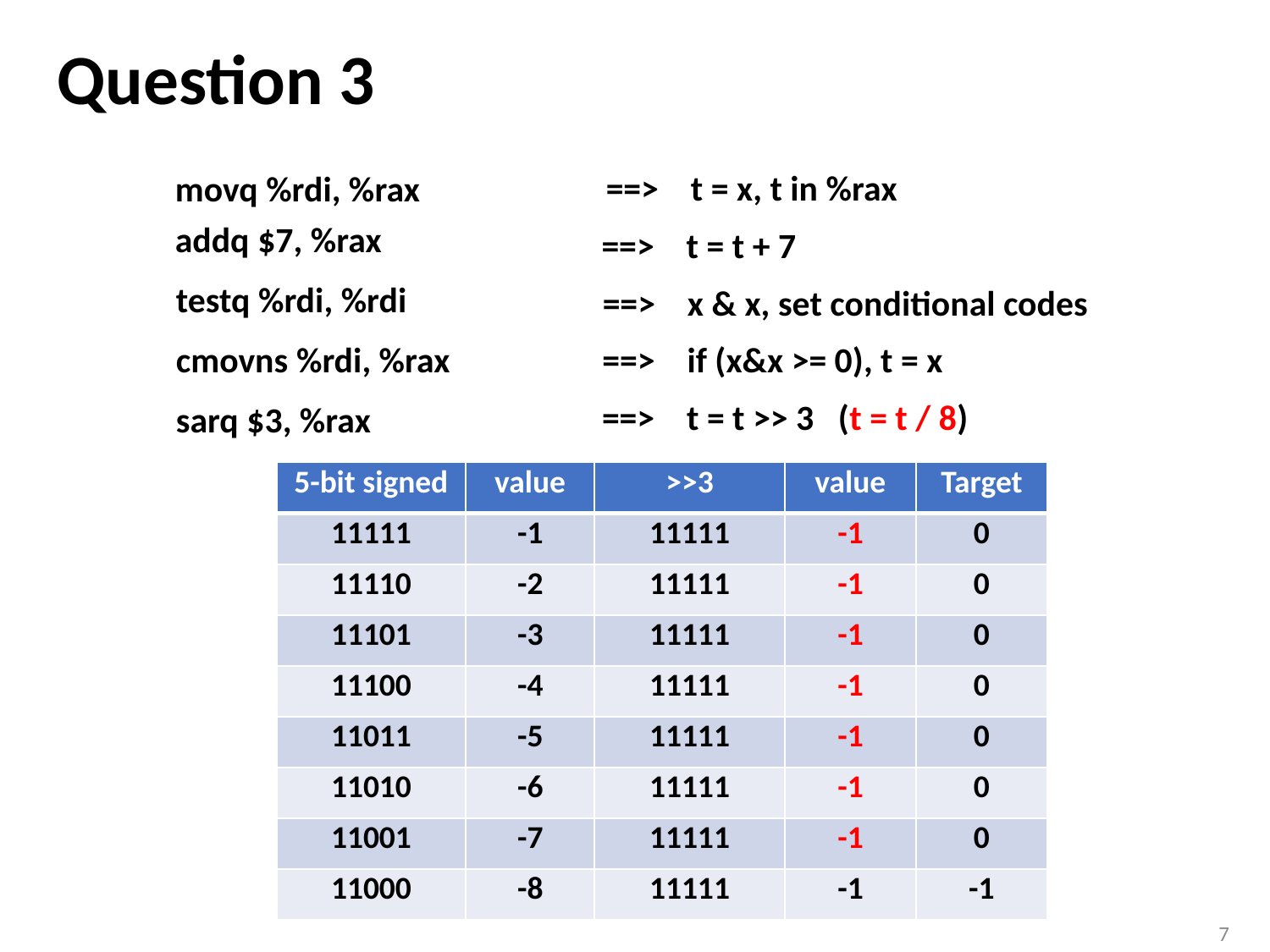

# Question 3
==>    t = x, t in %rax
movq %rdi, %rax
addq $7, %rax
        testq %rdi, %rdi
        cmovns %rdi, %rax
        sarq $3, %rax

==>    t = t + 7
==>    x & x, set conditional codes
==>    if (x&x >= 0), t = x
==>    t = t >> 3   (t = t / 8)
| 5-bit signed | value | >>3 | value | Target |
| --- | --- | --- | --- | --- |
| 11111 | -1 | 11111 | -1 | 0 |
| 11110 | -2 | 11111 | -1 | 0 |
| 11101 | -3 | 11111 | -1 | 0 |
| 11100 | -4 | 11111 | -1 | 0 |
| 11011 | -5 | 11111 | -1 | 0 |
| 11010 | -6 | 11111 | -1 | 0 |
| 11001 | -7 | 11111 | -1 | 0 |
| 11000 | -8 | 11111 | -1 | -1 |
7